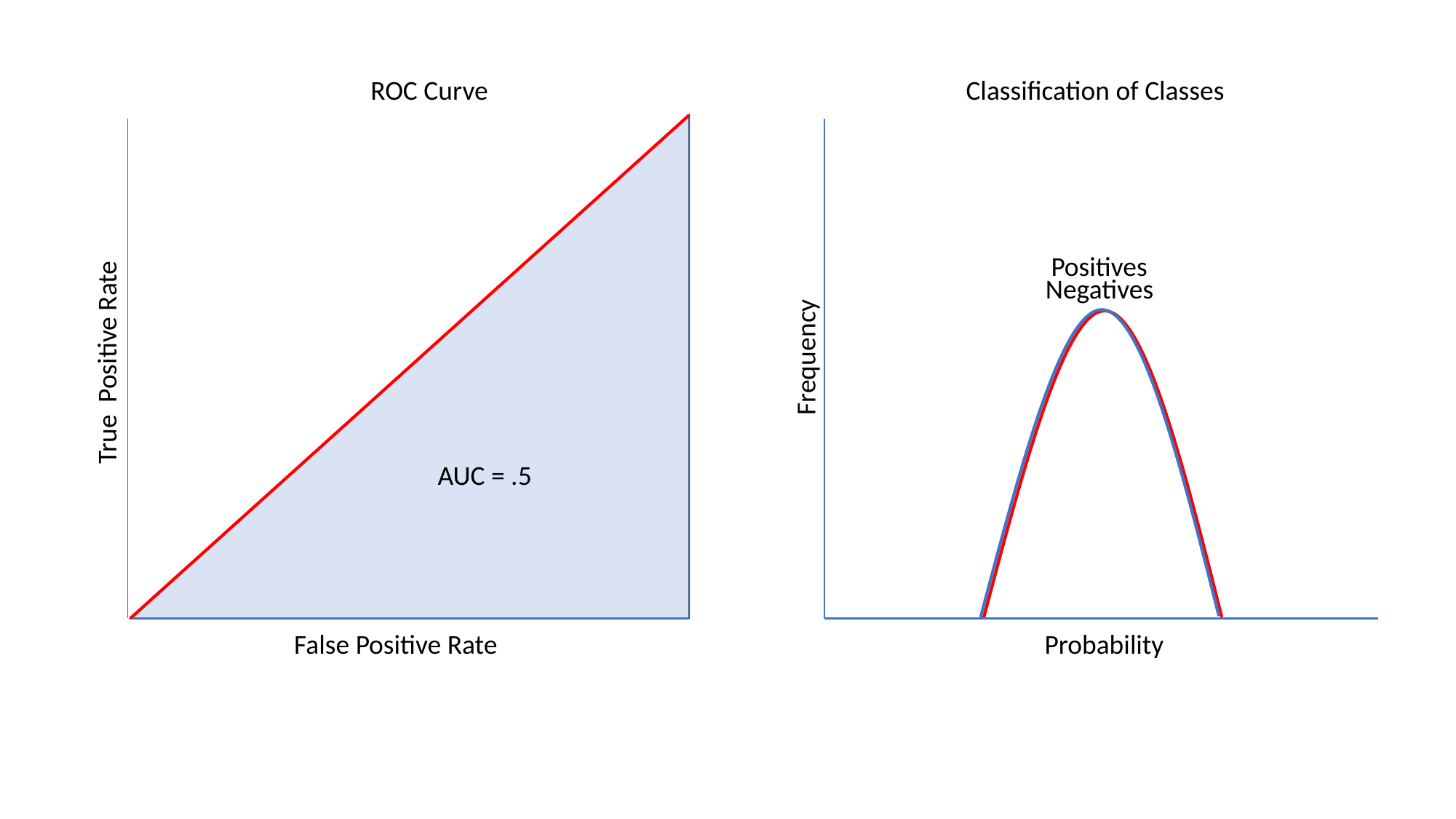

Classification of Classes
ROC Curve

Positives
Negatives

True  Positive Rate
Frequency
AUC = .5
False Positive Rate
Probability